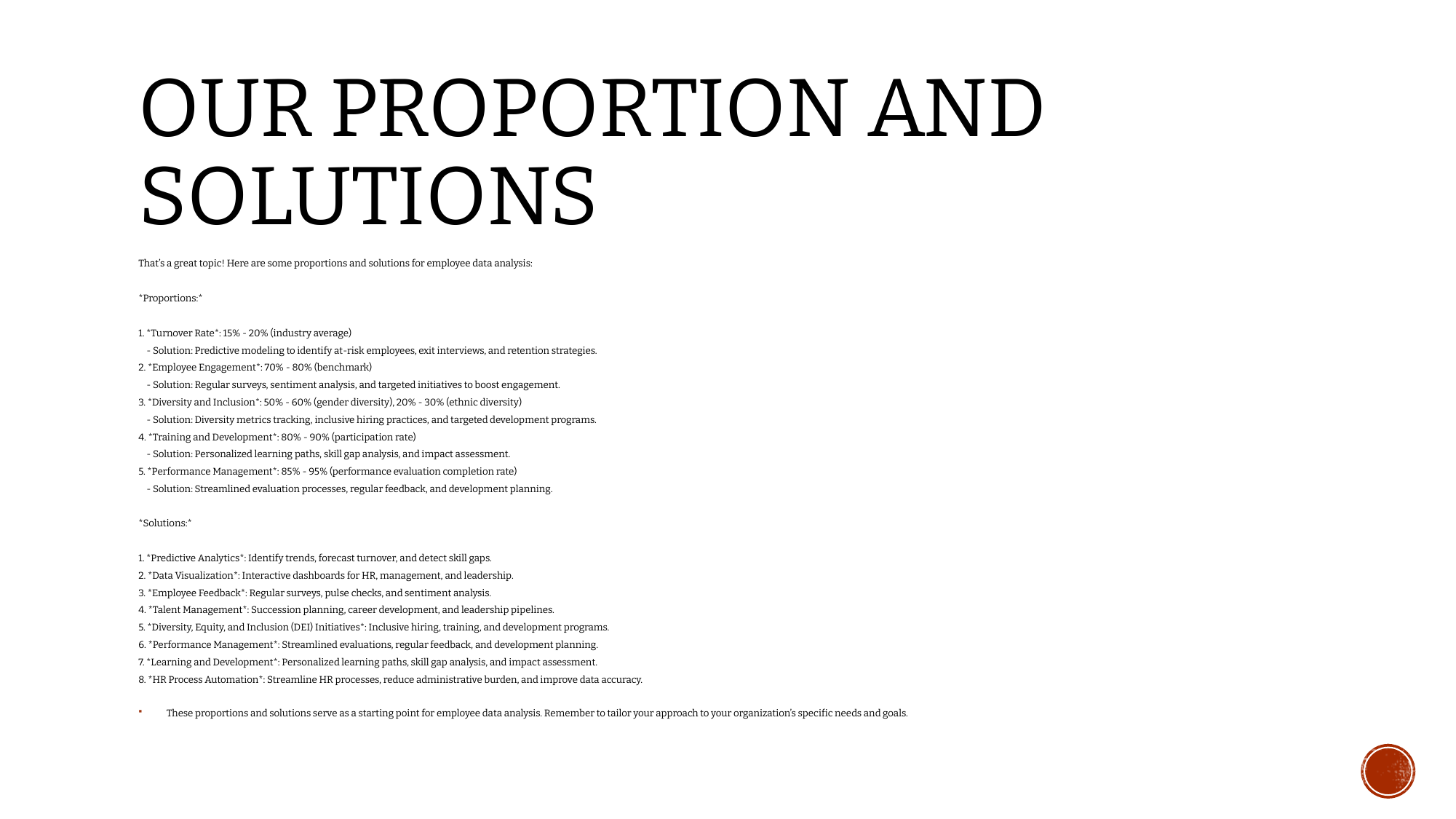

# Our proportion and solutions
That’s a great topic! Here are some proportions and solutions for employee data analysis:

*Proportions:*

1. *Turnover Rate*: 15% - 20% (industry average)
    - Solution: Predictive modeling to identify at-risk employees, exit interviews, and retention strategies.
2. *Employee Engagement*: 70% - 80% (benchmark)
    - Solution: Regular surveys, sentiment analysis, and targeted initiatives to boost engagement.
3. *Diversity and Inclusion*: 50% - 60% (gender diversity), 20% - 30% (ethnic diversity)
    - Solution: Diversity metrics tracking, inclusive hiring practices, and targeted development programs.
4. *Training and Development*: 80% - 90% (participation rate)
    - Solution: Personalized learning paths, skill gap analysis, and impact assessment.
5. *Performance Management*: 85% - 95% (performance evaluation completion rate)
    - Solution: Streamlined evaluation processes, regular feedback, and development planning.

*Solutions:*

1. *Predictive Analytics*: Identify trends, forecast turnover, and detect skill gaps.
2. *Data Visualization*: Interactive dashboards for HR, management, and leadership.
3. *Employee Feedback*: Regular surveys, pulse checks, and sentiment analysis.
4. *Talent Management*: Succession planning, career development, and leadership pipelines.
5. *Diversity, Equity, and Inclusion (DEI) Initiatives*: Inclusive hiring, training, and development programs.
6. *Performance Management*: Streamlined evaluations, regular feedback, and development planning.
7. *Learning and Development*: Personalized learning paths, skill gap analysis, and impact assessment.
8. *HR Process Automation*: Streamline HR processes, reduce administrative burden, and improve data accuracy.

These proportions and solutions serve as a starting point for employee data analysis. Remember to tailor your approach to your organization’s specific needs and goals.